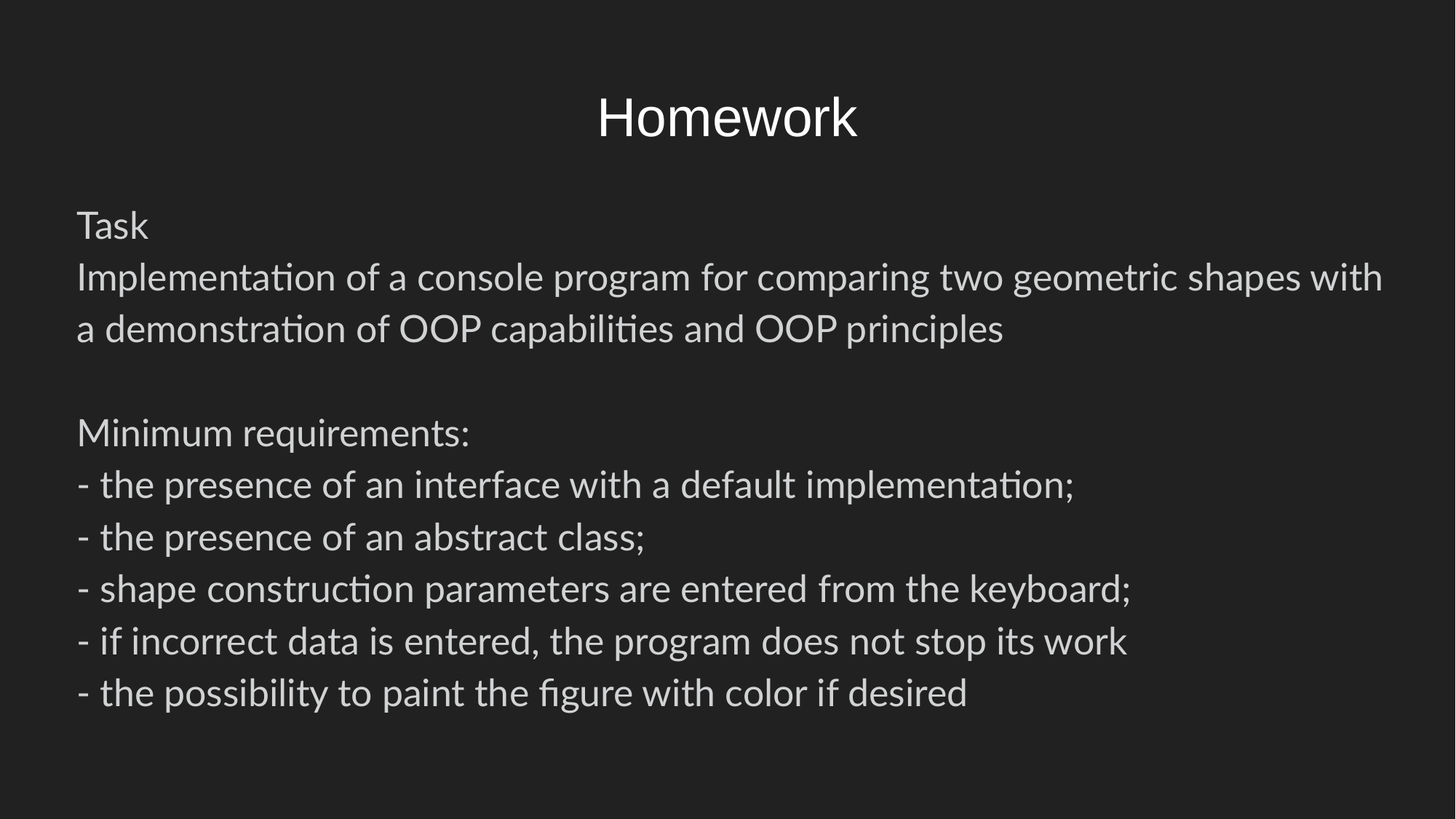

# Homework
Task
Implementation of a console program for comparing two geometric shapes with a demonstration of OOP capabilities and OOP principles

Minimum requirements:
- the presence of an interface with a default implementation;
- the presence of an abstract class;
- shape construction parameters are entered from the keyboard;
- if incorrect data is entered, the program does not stop its work
- the possibility to paint the figure with color if desired